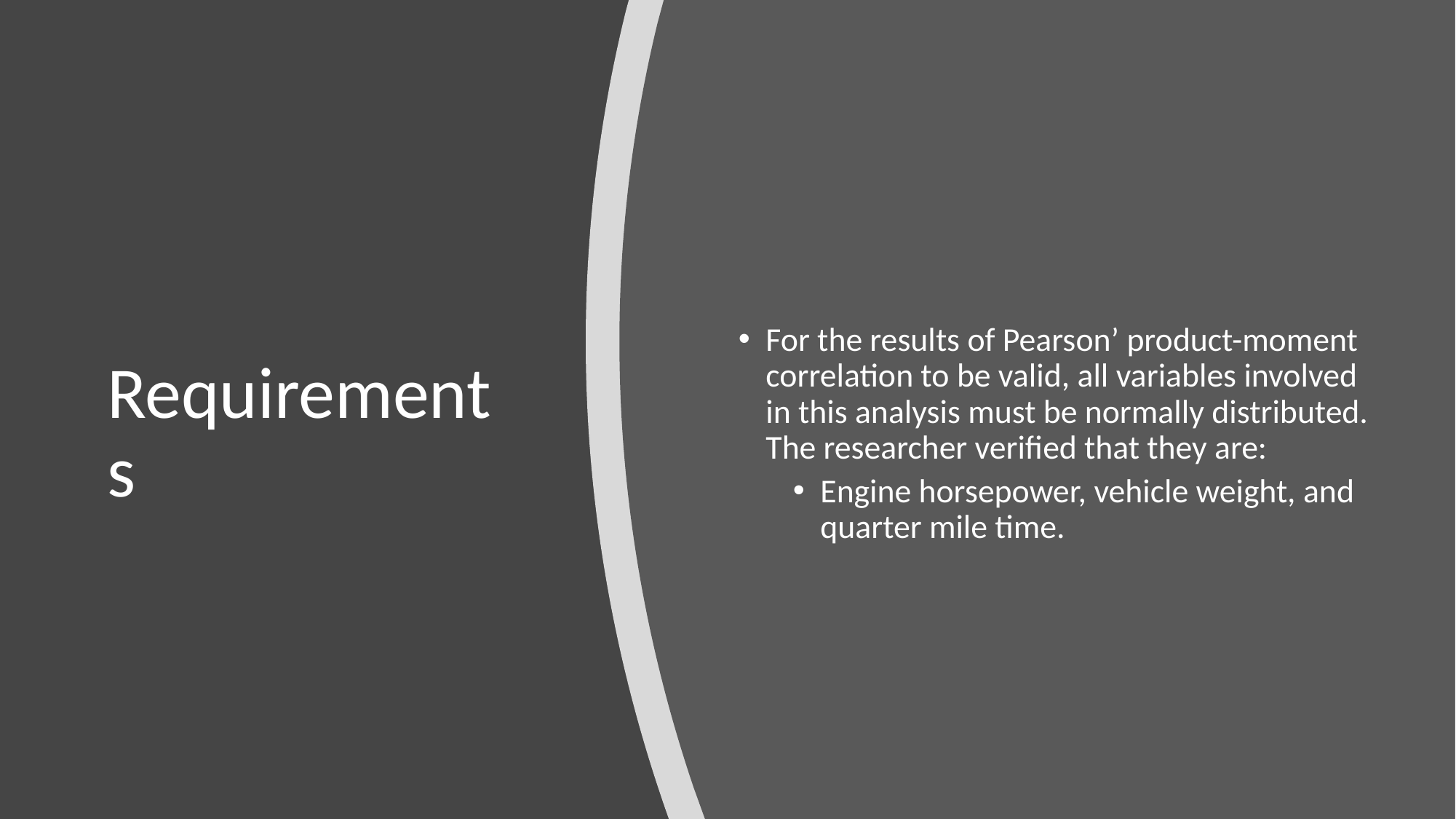

For the results of Pearson’ product-moment correlation to be valid, all variables involved in this analysis must be normally distributed. The researcher verified that they are:
Engine horsepower, vehicle weight, and quarter mile time.
# Requirements